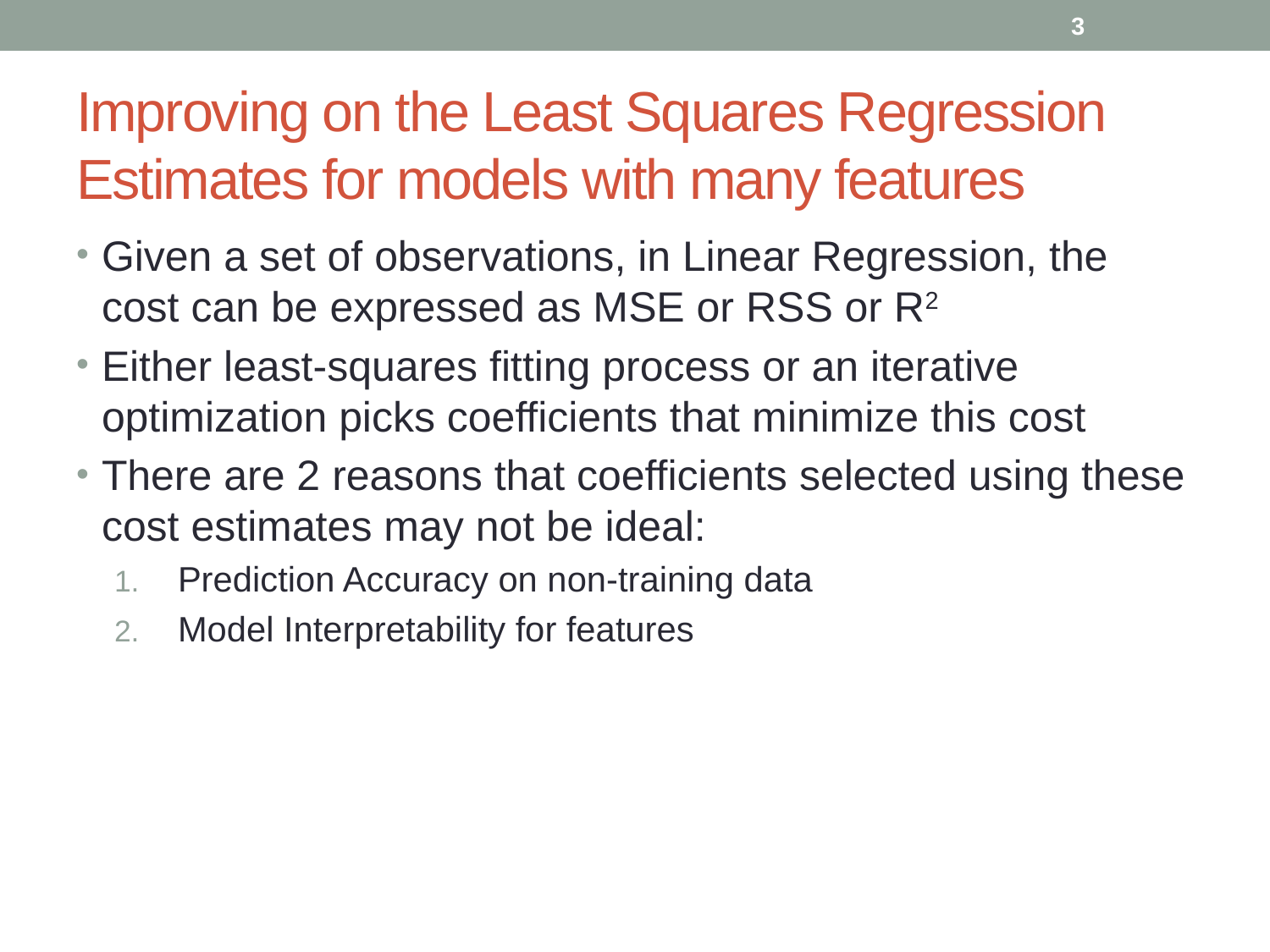

3
# Improving on the Least Squares Regression Estimates for models with many features
Given a set of observations, in Linear Regression, the cost can be expressed as MSE or RSS or R2
Either least-squares fitting process or an iterative optimization picks coefficients that minimize this cost
There are 2 reasons that coefficients selected using these cost estimates may not be ideal:
Prediction Accuracy on non-training data
Model Interpretability for features